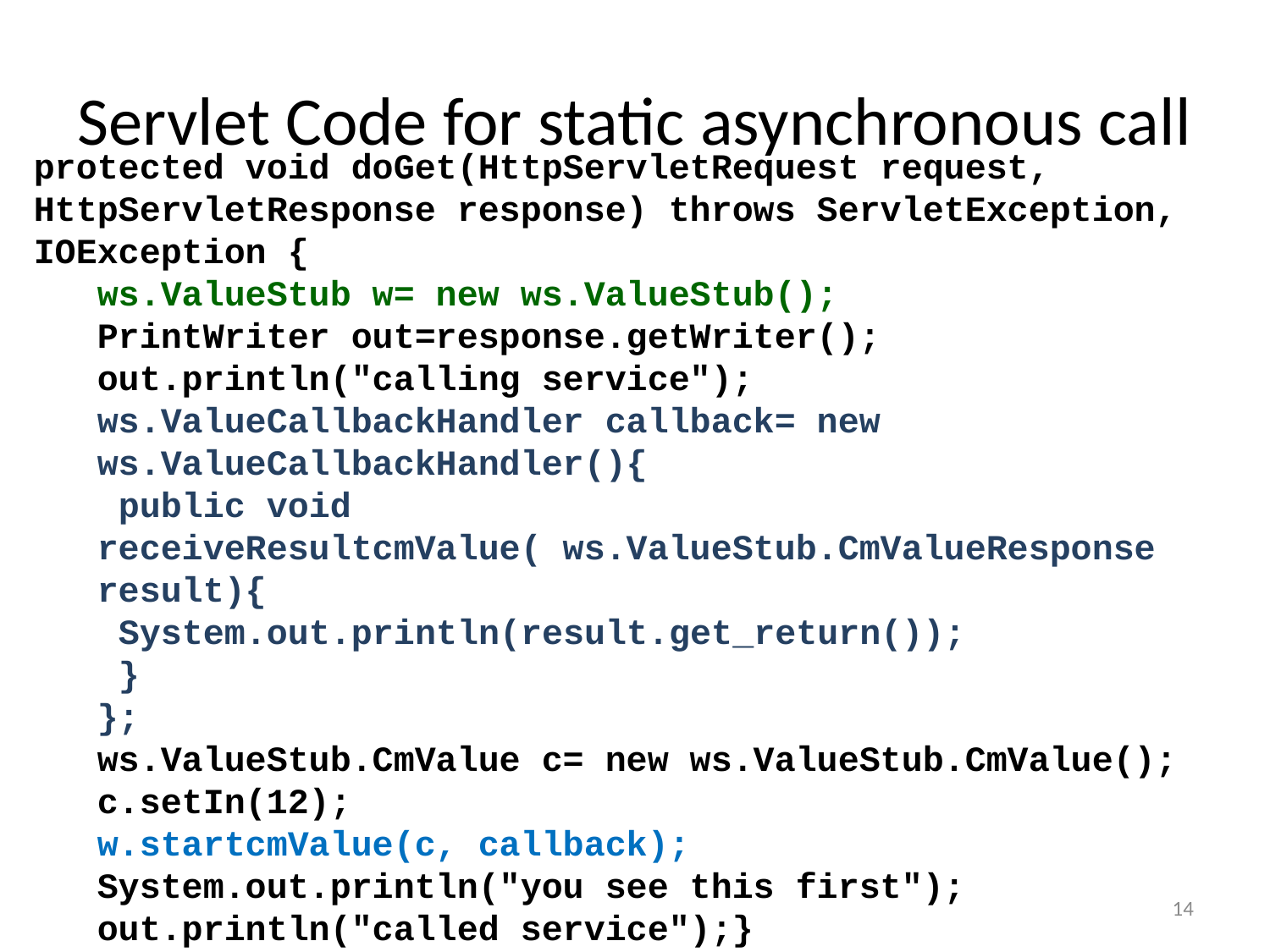

# Servlet Code for static asynchronous call
protected void doGet(HttpServletRequest request, HttpServletResponse response) throws ServletException, IOException {
ws.ValueStub w= new ws.ValueStub();
PrintWriter out=response.getWriter();
out.println("calling service");
ws.ValueCallbackHandler callback= new ws.ValueCallbackHandler(){
 public void receiveResultcmValue( ws.ValueStub.CmValueResponse result){
 System.out.println(result.get_return());
 }
};
ws.ValueStub.CmValue c= new ws.ValueStub.CmValue();
c.setIn(12);
w.startcmValue(c, callback);
System.out.println("you see this first");
out.println("called service");}
14